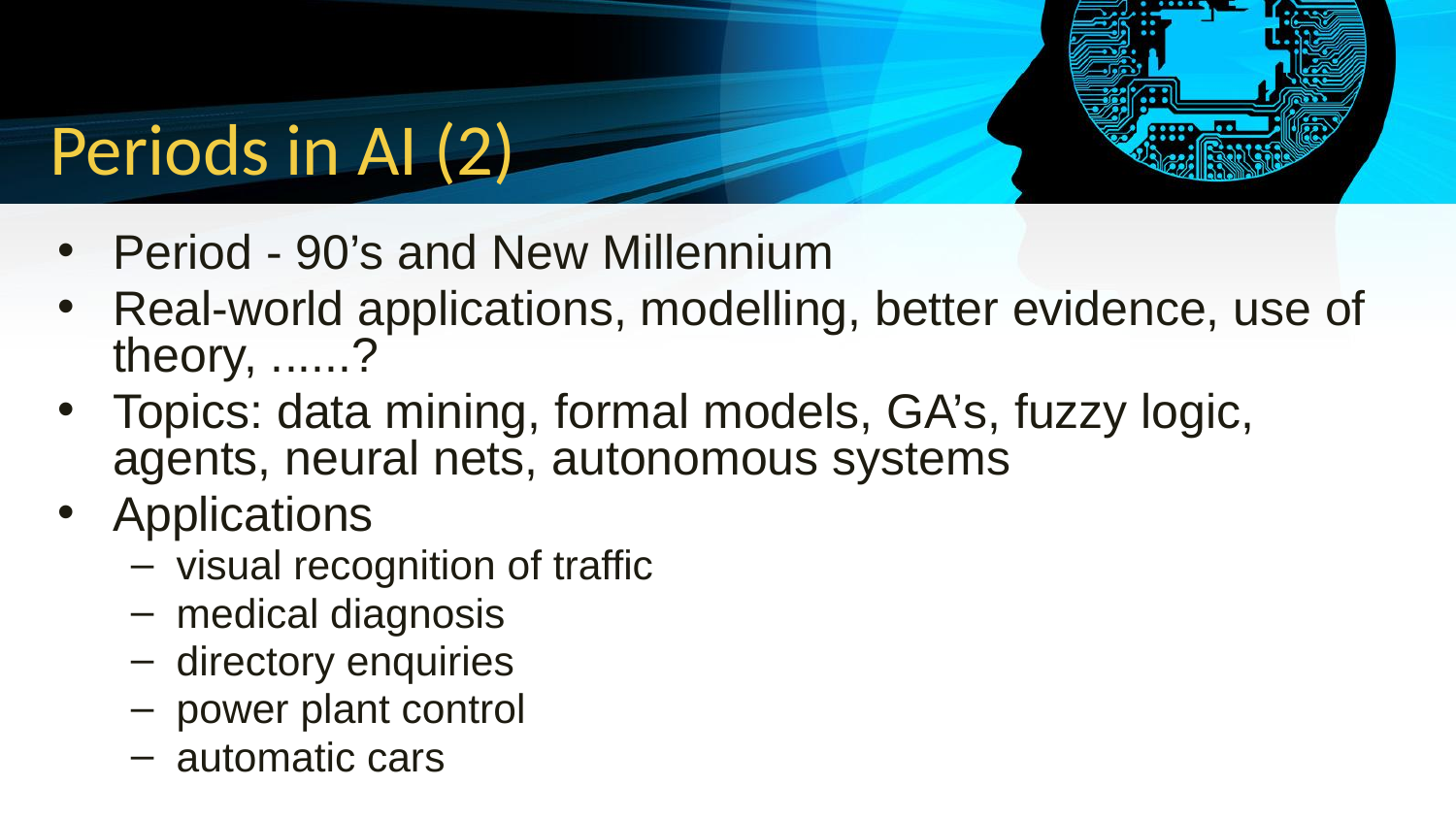

# Periods in AI (2)
Period - 90’s and New Millennium
Real-world applications, modelling, better evidence, use of theory, ......?
Topics: data mining, formal models, GA’s, fuzzy logic, agents, neural nets, autonomous systems
Applications
visual recognition of traffic
medical diagnosis
directory enquiries
power plant control
automatic cars